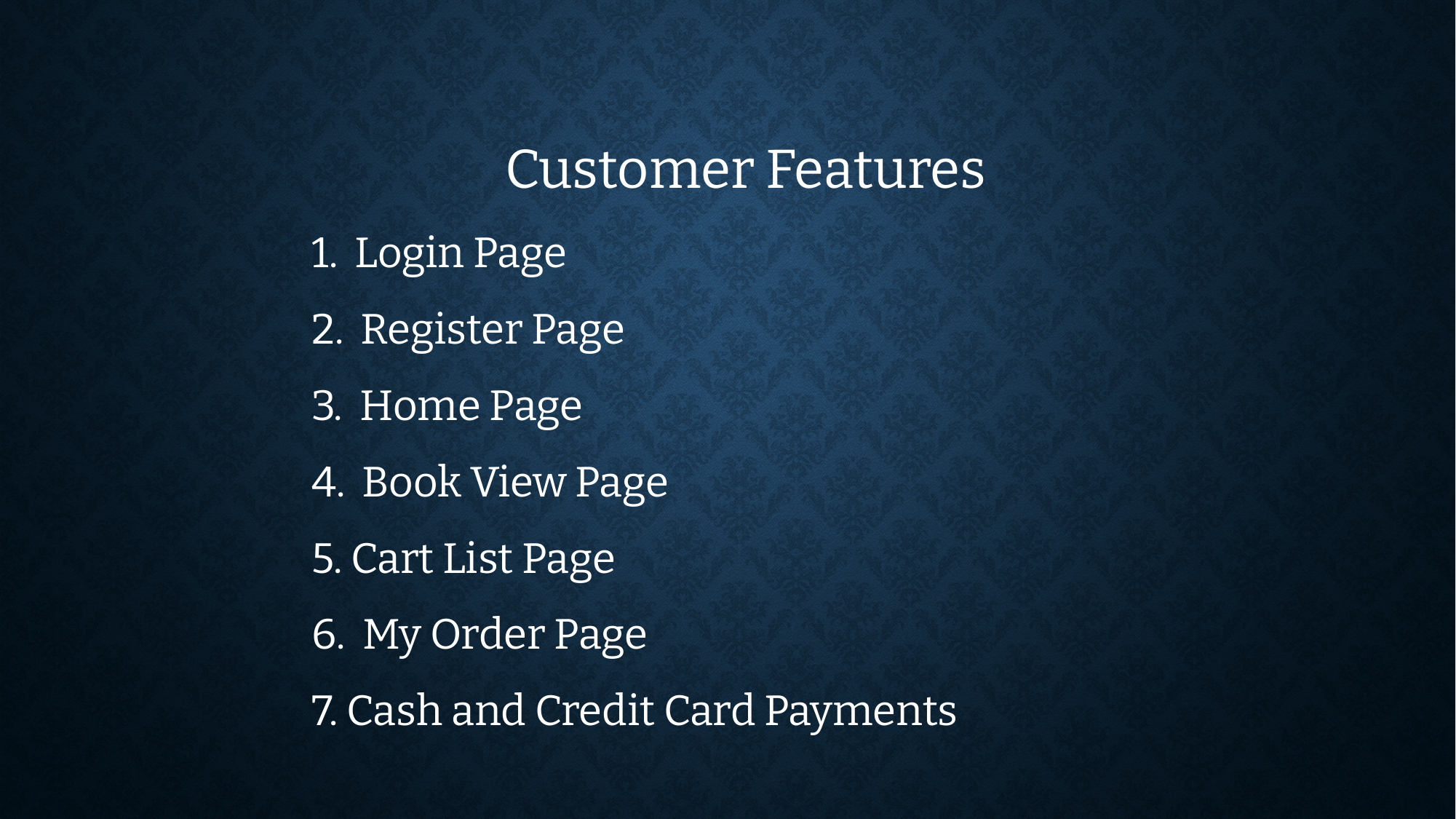

Customer Features
         1.  Login Page
         2.  Register Page
         3.  Home Page
         4.  Book View Page
         5. Cart List Page
         6.  My Order Page
         7. Cash and Credit Card Payments